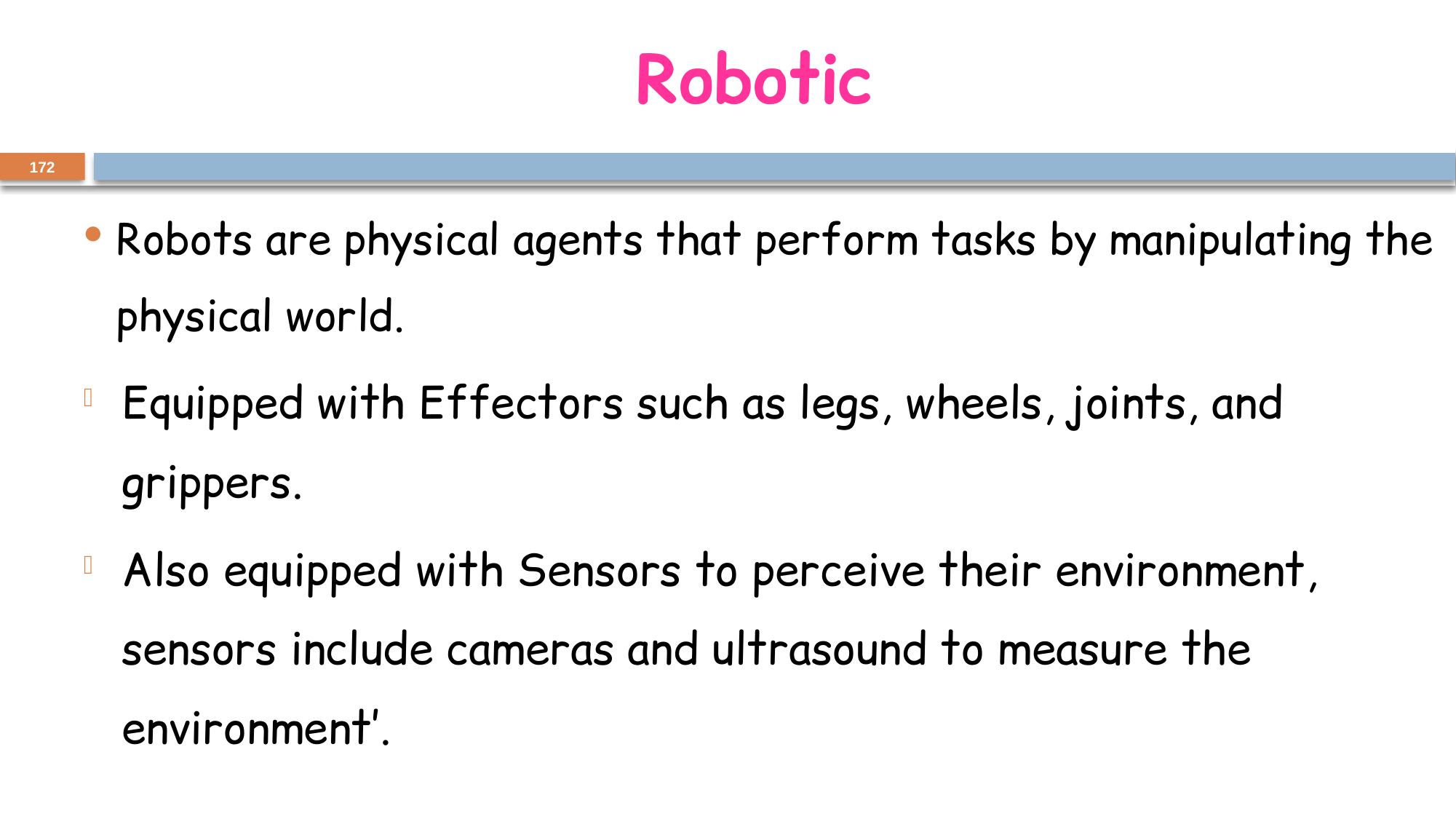

# Robotic
172
Robots are physical agents that perform tasks by manipulating the physical world.
Equipped with Effectors such as legs, wheels, joints, and grippers.
Also equipped with Sensors to perceive their environment, sensors include cameras and ultrasound to measure the environment’.